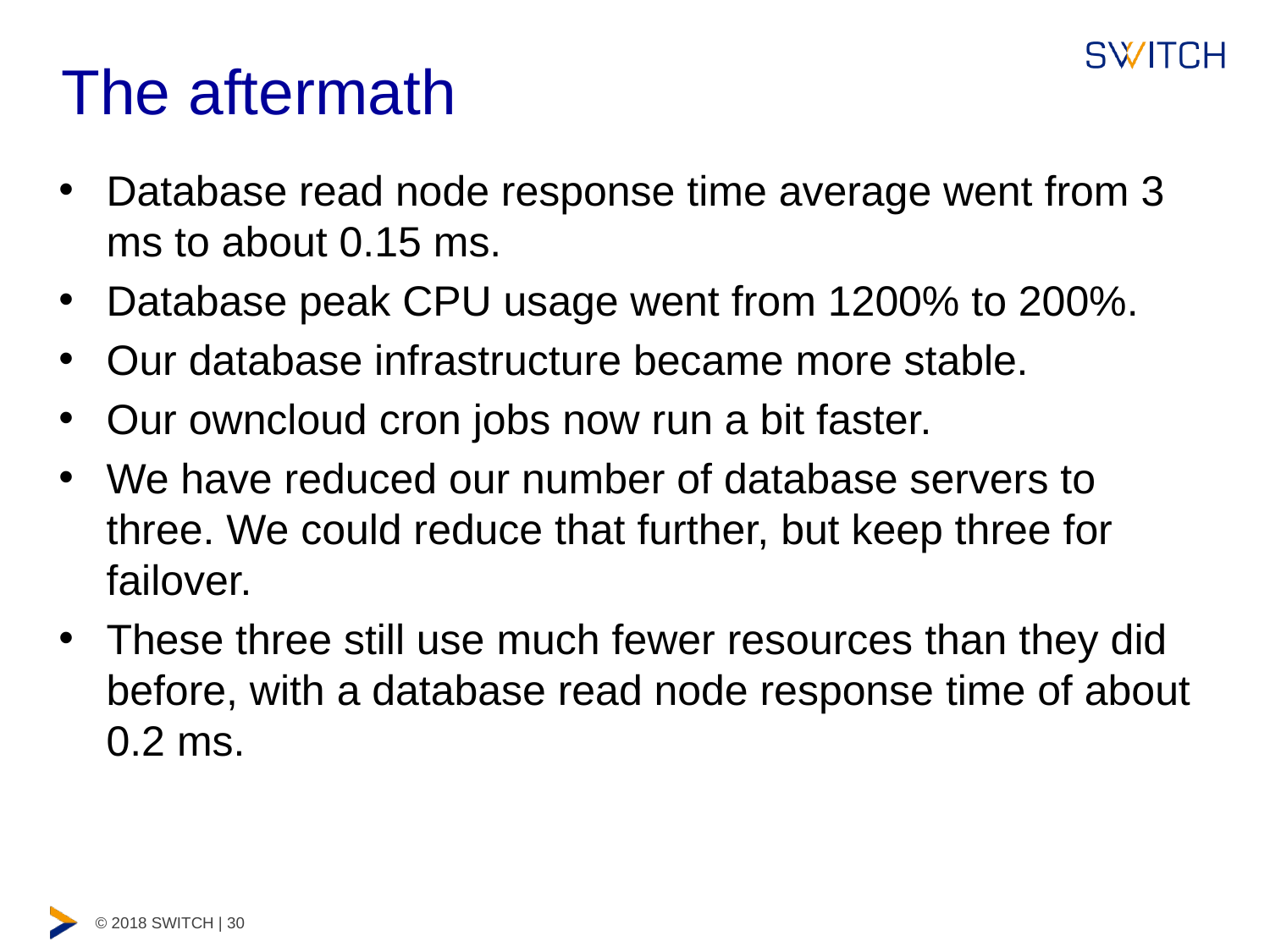

# The aftermath
Database read node response time average went from 3 ms to about 0.15 ms.
Database peak CPU usage went from 1200% to 200%.
Our database infrastructure became more stable.
Our owncloud cron jobs now run a bit faster.
We have reduced our number of database servers to three. We could reduce that further, but keep three for failover.
These three still use much fewer resources than they did before, with a database read node response time of about 0.2 ms.